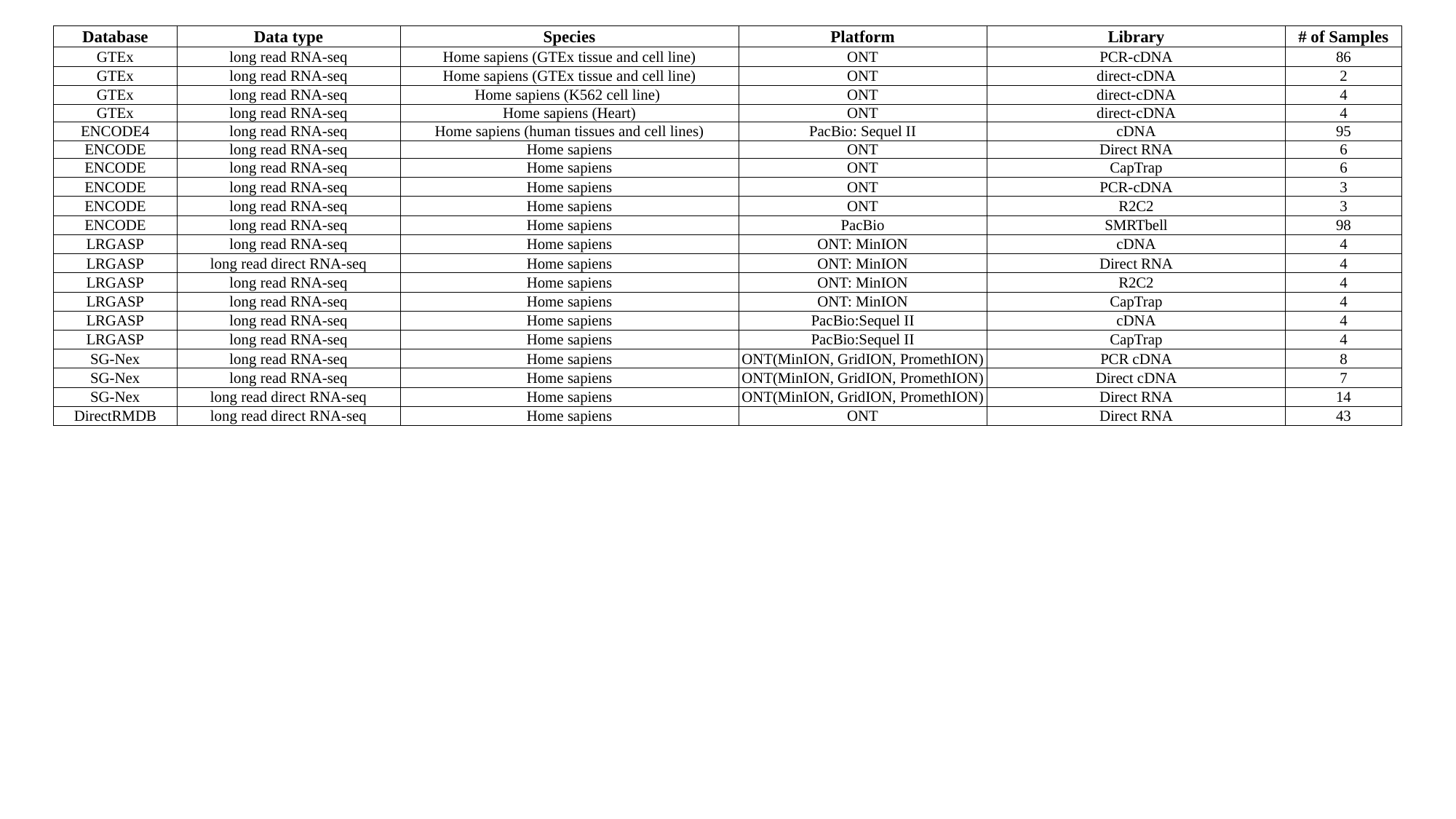

| Database | Data type | Species | Platform | Library | # of Samples |
| --- | --- | --- | --- | --- | --- |
| GTEx | long read RNA-seq | Home sapiens (GTEx tissue and cell line) | ONT | PCR-cDNA | 86 |
| GTEx | long read RNA-seq | Home sapiens (GTEx tissue and cell line) | ONT | direct-cDNA | 2 |
| GTEx | long read RNA-seq | Home sapiens (K562 cell line) | ONT | direct-cDNA | 4 |
| GTEx | long read RNA-seq | Home sapiens (Heart) | ONT | direct-cDNA | 4 |
| ENCODE4 | long read RNA-seq | Home sapiens (human tissues and cell lines) | PacBio: Sequel II | cDNA | 95 |
| ENCODE | long read RNA-seq | Home sapiens | ONT | Direct RNA | 6 |
| ENCODE | long read RNA-seq | Home sapiens | ONT | CapTrap | 6 |
| ENCODE | long read RNA-seq | Home sapiens | ONT | PCR-cDNA | 3 |
| ENCODE | long read RNA-seq | Home sapiens | ONT | R2C2 | 3 |
| ENCODE | long read RNA-seq | Home sapiens | PacBio | SMRTbell | 98 |
| LRGASP | long read RNA-seq | Home sapiens | ONT: MinION | cDNA | 4 |
| LRGASP | long read direct RNA-seq | Home sapiens | ONT: MinION | Direct RNA | 4 |
| LRGASP | long read RNA-seq | Home sapiens | ONT: MinION | R2C2 | 4 |
| LRGASP | long read RNA-seq | Home sapiens | ONT: MinION | CapTrap | 4 |
| LRGASP | long read RNA-seq | Home sapiens | PacBio:Sequel II | cDNA | 4 |
| LRGASP | long read RNA-seq | Home sapiens | PacBio:Sequel II | CapTrap | 4 |
| SG-Nex | long read RNA-seq | Home sapiens | ONT(MinION, GridION, PromethION) | PCR cDNA | 8 |
| SG-Nex | long read RNA-seq | Home sapiens | ONT(MinION, GridION, PromethION) | Direct cDNA | 7 |
| SG-Nex | long read direct RNA-seq | Home sapiens | ONT(MinION, GridION, PromethION) | Direct RNA | 14 |
| DirectRMDB | long read direct RNA-seq | Home sapiens | ONT | Direct RNA | 43 |